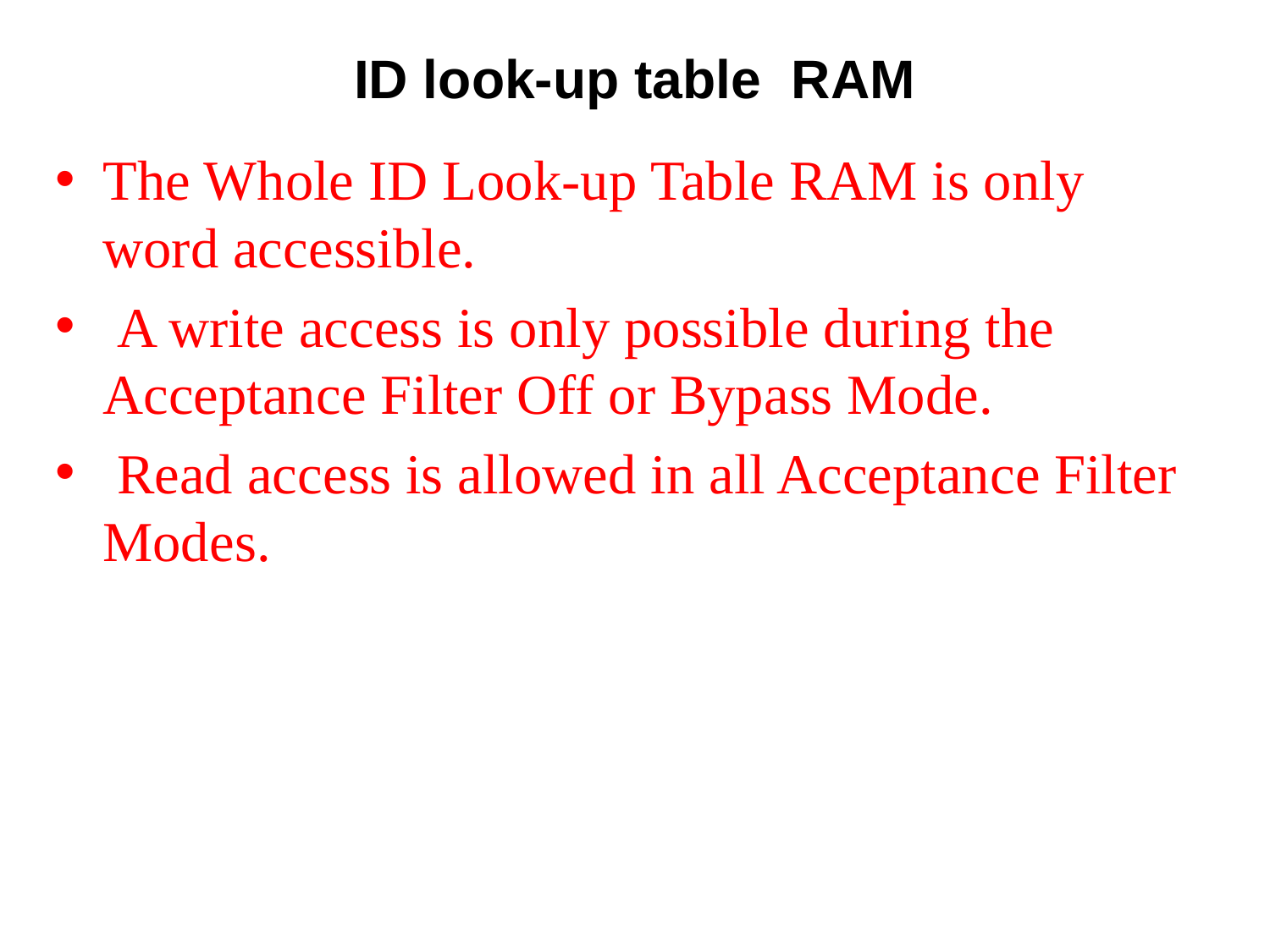

# ID look-up table  RAM
The Whole ID Look-up Table RAM is only word accessible.
 A write access is only possible during the Acceptance Filter Off or Bypass Mode.
 Read access is allowed in all Acceptance Filter Modes.